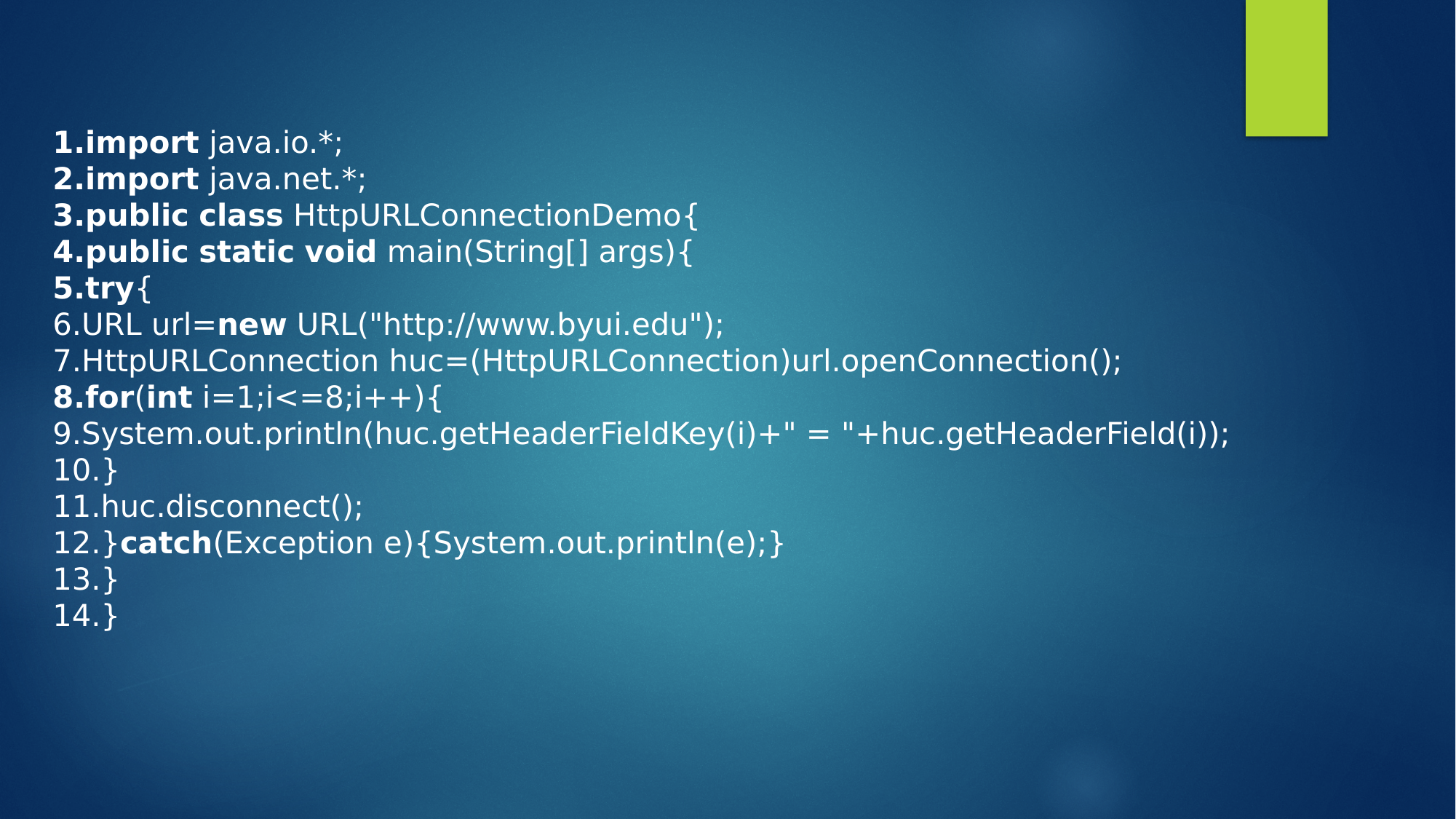

import java.io.*;
import java.net.*;
public class HttpURLConnectionDemo{
public static void main(String[] args){
try{
URL url=new URL("http://www.byui.edu");
HttpURLConnection huc=(HttpURLConnection)url.openConnection();
for(int i=1;i<=8;i++){
System.out.println(huc.getHeaderFieldKey(i)+" = "+huc.getHeaderField(i));
}
huc.disconnect();
}catch(Exception e){System.out.println(e);}
}
}